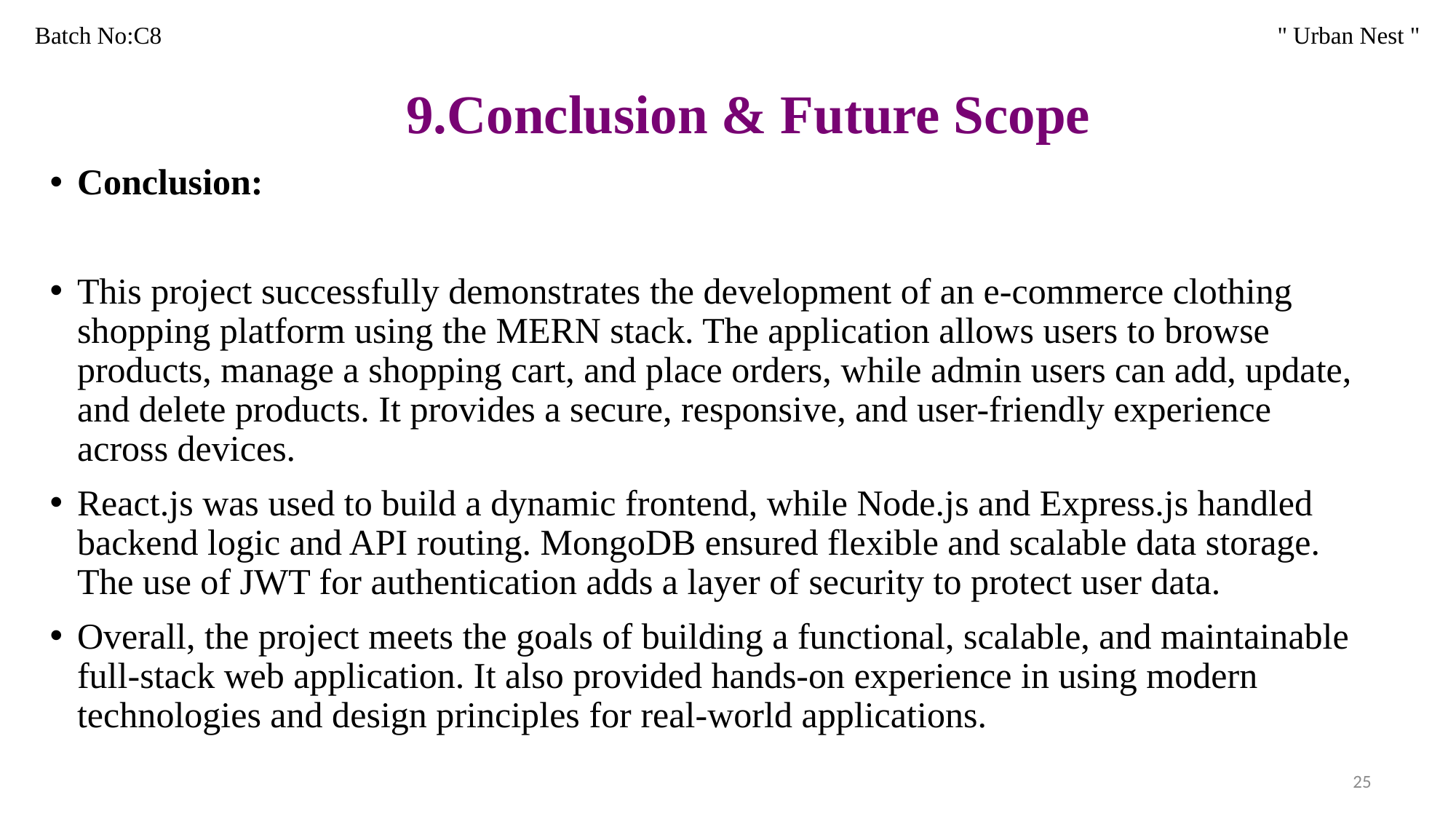

Batch No:C8 										       " Urban Nest "
# 9.Conclusion & Future Scope
Conclusion:

This project successfully demonstrates the development of an e-commerce clothing shopping platform using the MERN stack. The application allows users to browse products, manage a shopping cart, and place orders, while admin users can add, update, and delete products. It provides a secure, responsive, and user-friendly experience across devices.
React.js was used to build a dynamic frontend, while Node.js and Express.js handled backend logic and API routing. MongoDB ensured flexible and scalable data storage. The use of JWT for authentication adds a layer of security to protect user data.
Overall, the project meets the goals of building a functional, scalable, and maintainable full-stack web application. It also provided hands-on experience in using modern technologies and design principles for real-world applications.

25